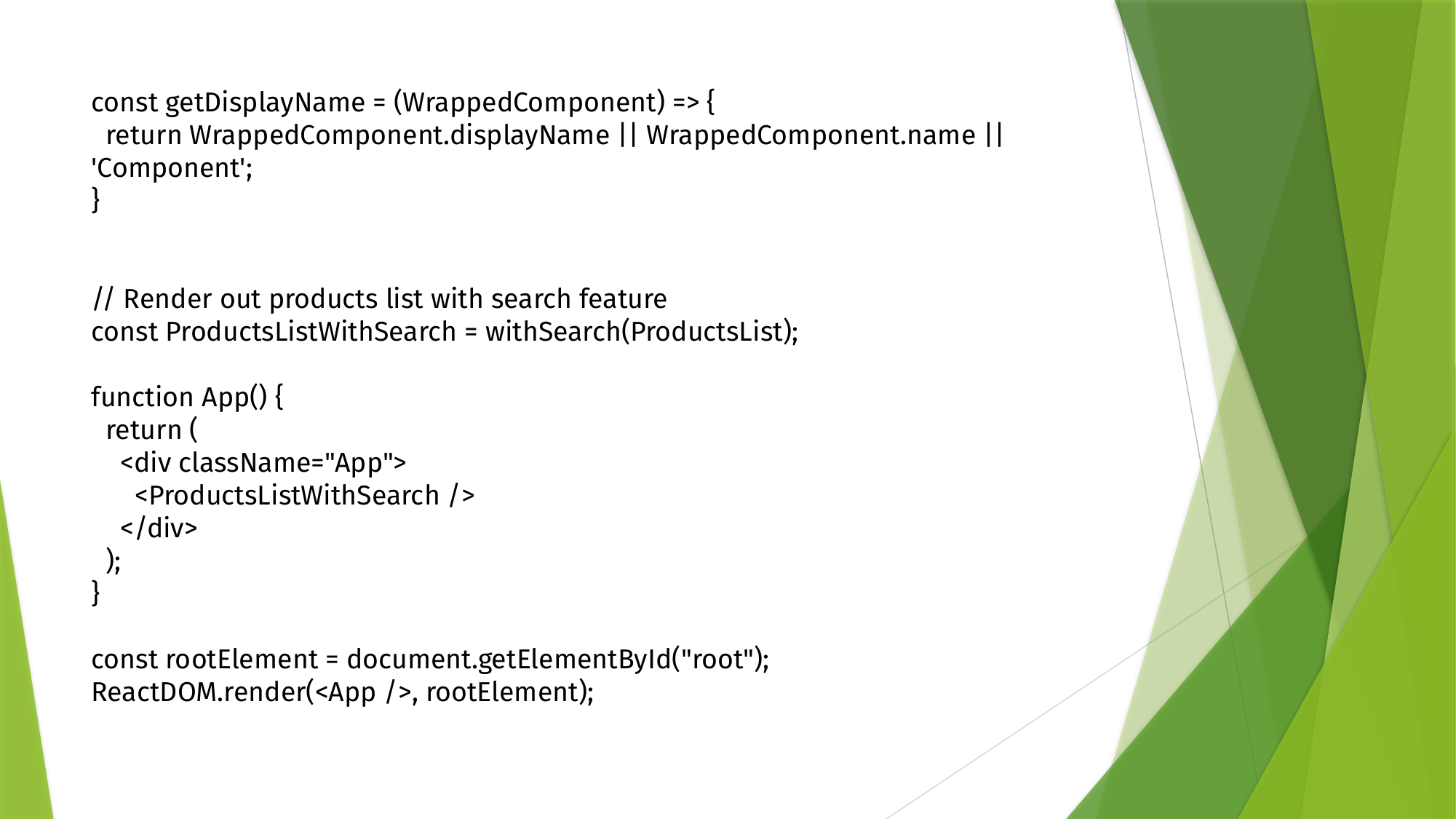

const getDisplayName = (WrappedComponent) => {
  return WrappedComponent.displayName || WrappedComponent.name || 'Component';
}

// Render out products list with search feature
const ProductsListWithSearch = withSearch(ProductsList);

function App() {
  return (
    <div className="App">
      <ProductsListWithSearch />
    </div>
  );
}

const rootElement = document.getElementById("root");
ReactDOM.render(<App />, rootElement);